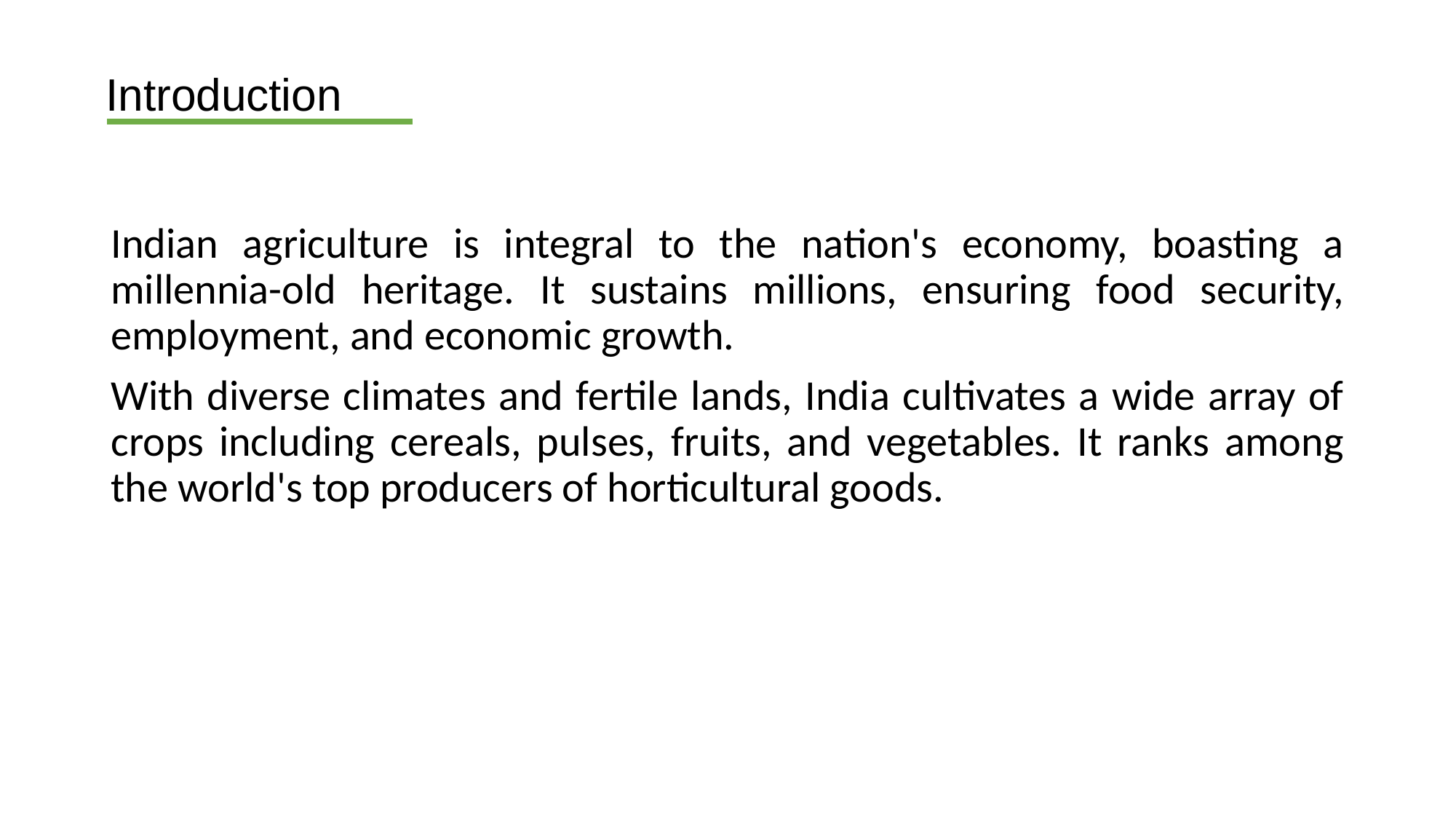

# Introduction

Indian agriculture is integral to the nation's economy, boasting a millennia-old heritage. It sustains millions, ensuring food security, employment, and economic growth.
With diverse climates and fertile lands, India cultivates a wide array of crops including cereals, pulses, fruits, and vegetables. It ranks among the world's top producers of horticultural goods.